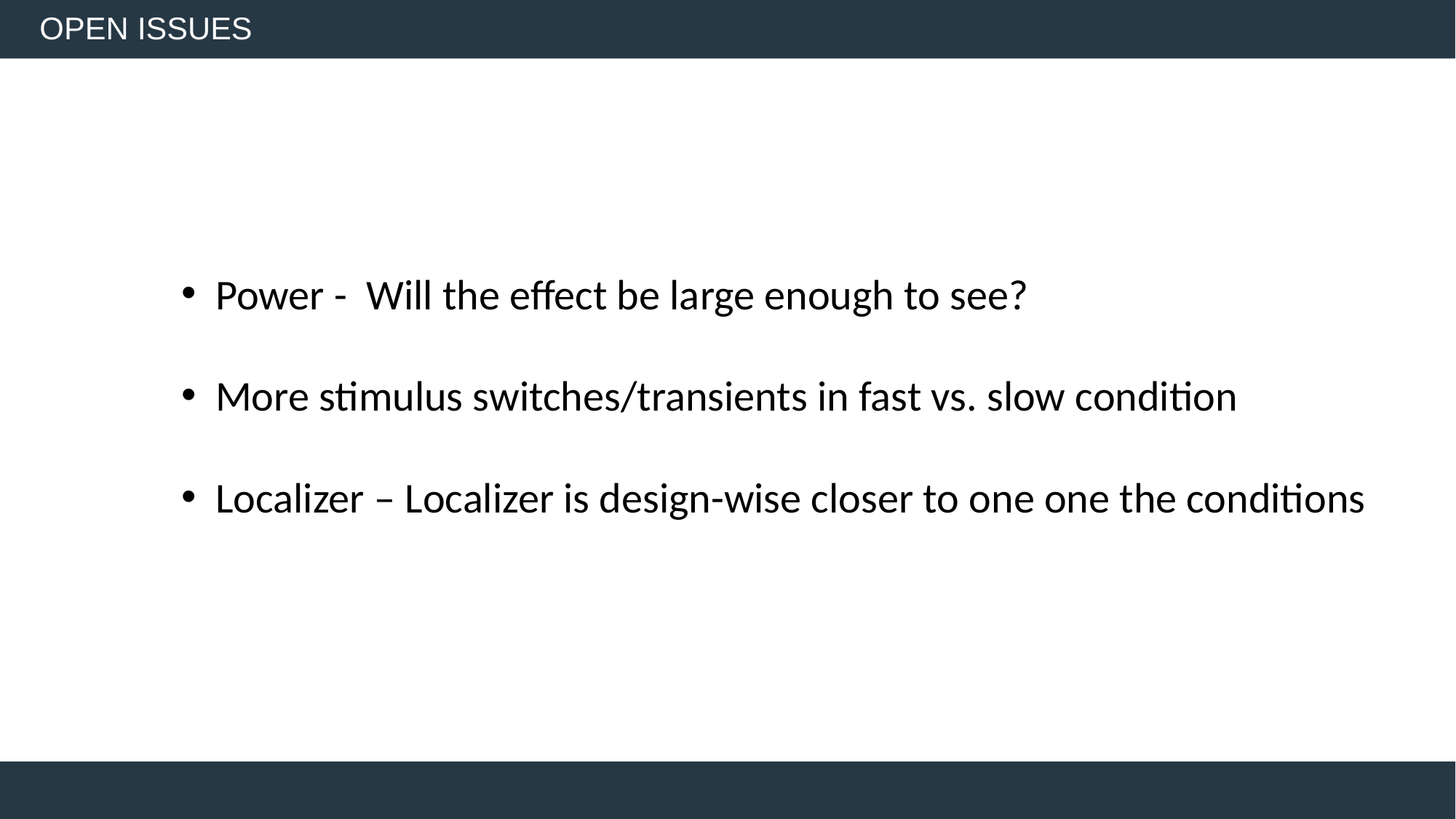

# Open Issues
Power -  Will the effect be large enough to see?

More stimulus switches/transients in fast vs. slow condition

Localizer – Localizer is design-wise closer to one one the conditions